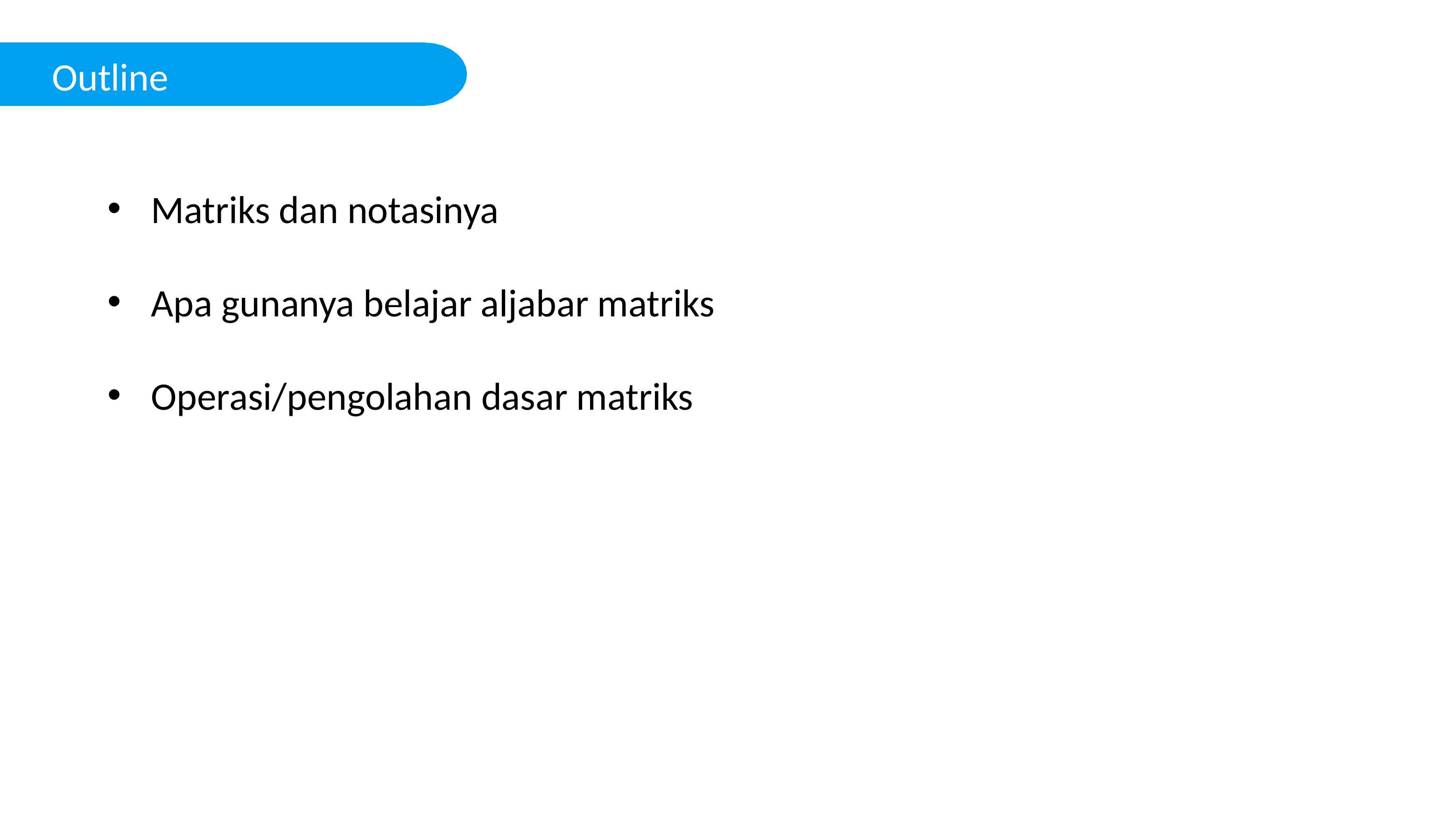

Outline
Matriks dan notasinya
Apa gunanya belajar aljabar matriks
Operasi/pengolahan dasar matriks